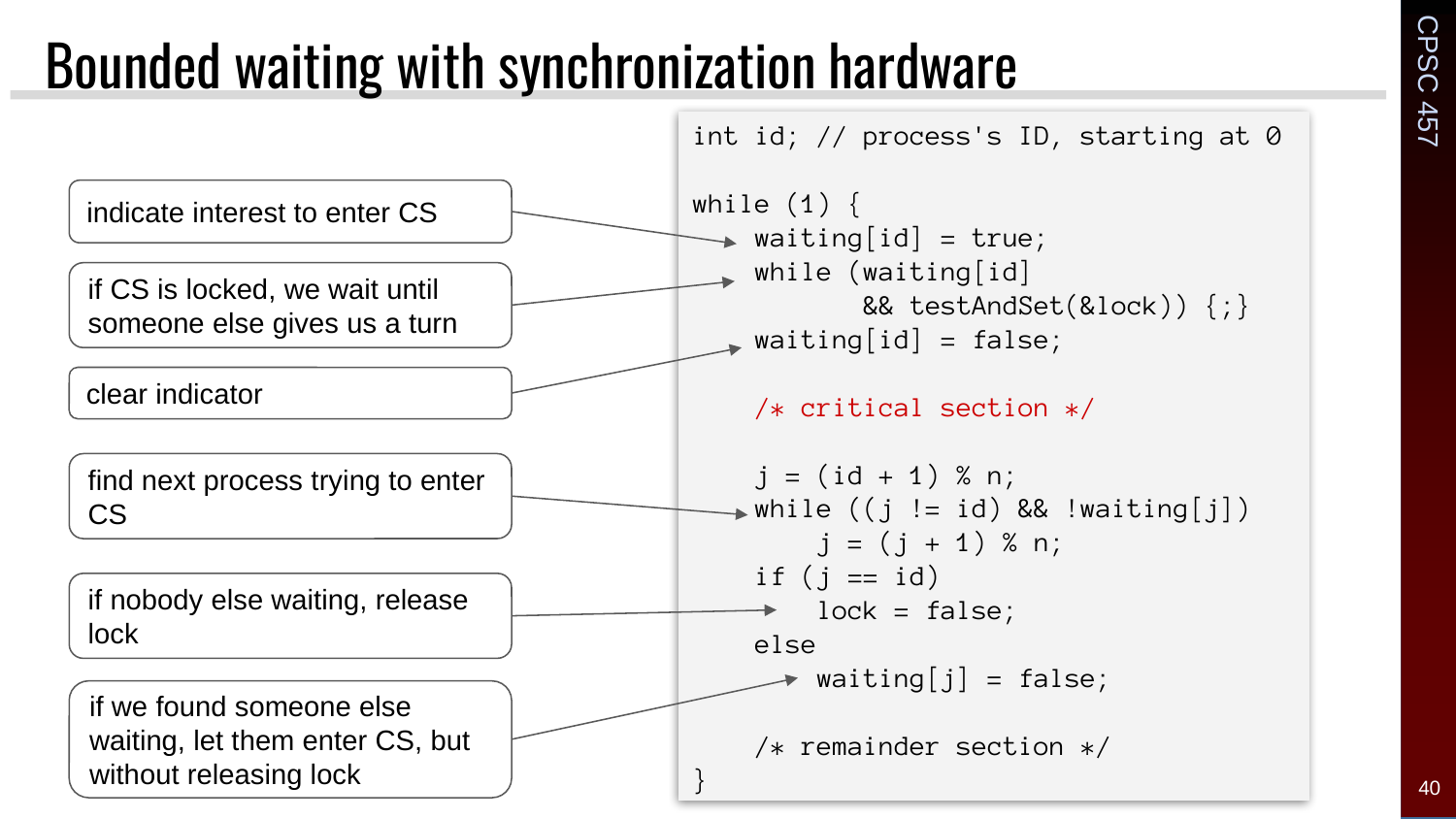

# Bounded waiting with synchronization hardware
int id; // process's ID, starting at 0

while (1) {
    waiting[id] = true;
    while (waiting[id]
           && testAndSet(&lock)) {;}
    waiting[id] = false;

    /* critical section */

    j = (id + 1) % n;
    while ((j != id) && !waiting[j])
        j = (j + 1) % n;
    if (j == id)
        lock = false;
    else
        waiting[j] = false;

    /* remainder section */
}
indicate interest to enter CS
if CS is locked, we wait until someone else gives us a turn
clear indicator
find next process trying to enter CS
if nobody else waiting, release lock
if we found someone else waiting, let them enter CS, but without releasing lock